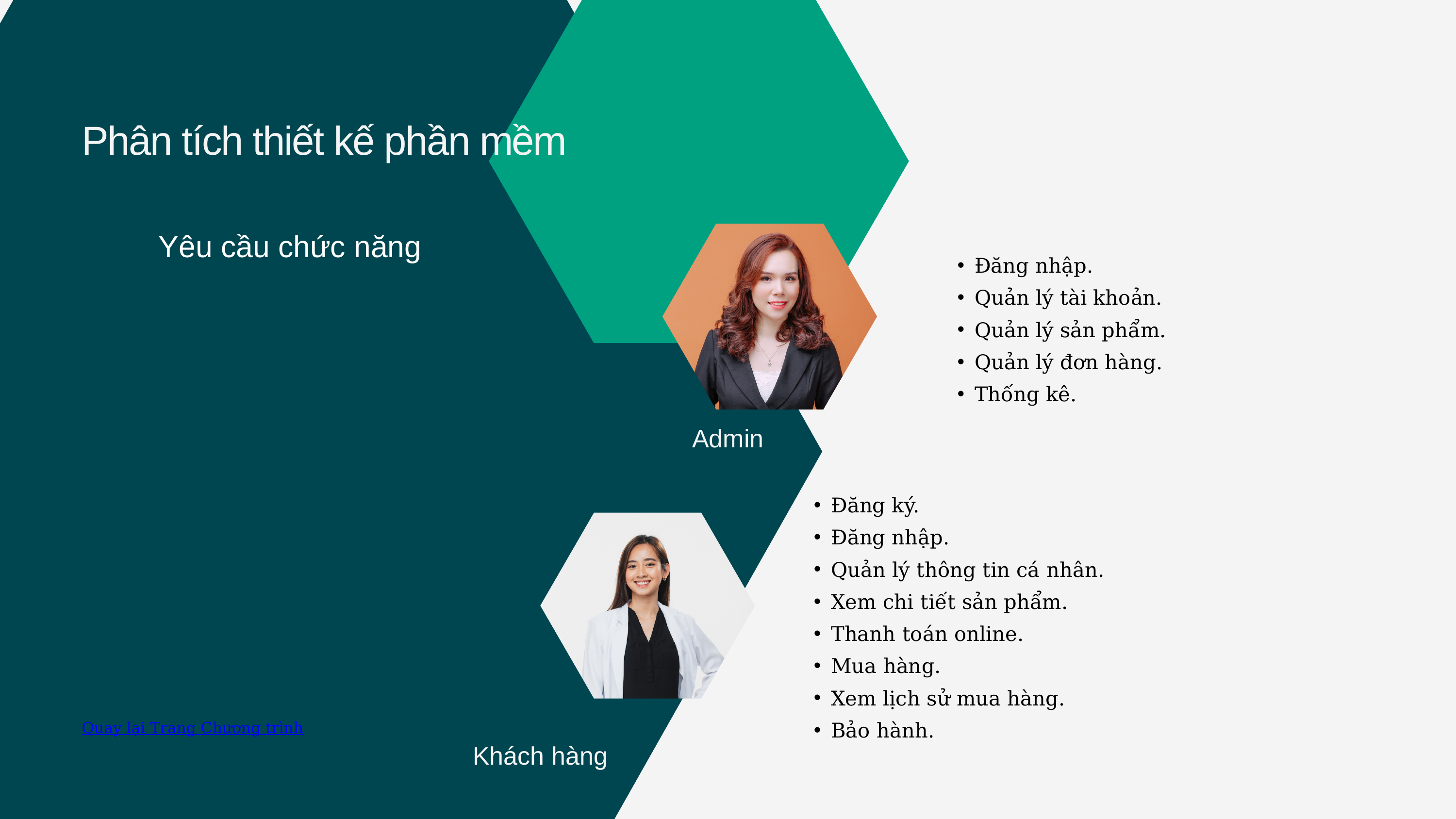

Phân tích thiết kế phần mềm

Yêu cầu chức năng

Đăng nhập.
Quản lý tài khoản.
Quản lý sản phẩm.
Quản lý đơn hàng.
Thống kê.

Admin
Đăng ký.
Đăng nhập.
Quản lý thông tin cá nhân.
Xem chi tiết sản phẩm.
Thanh toán online.
Mua hàng.
Xem lịch sử mua hàng.
Bảo hành.

Quay lại Trang Chương trình
Khách hàng